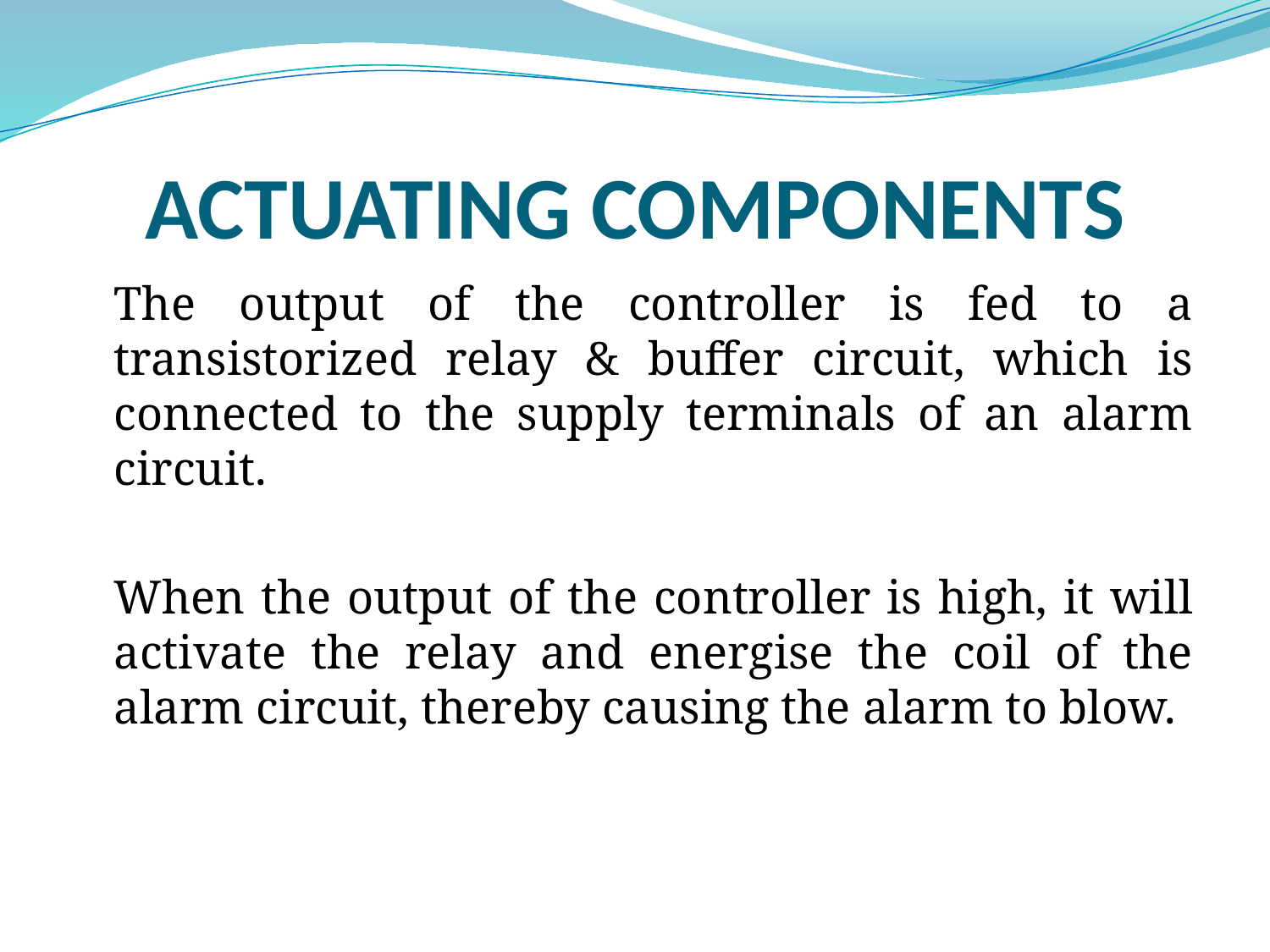

# ACTUATING COMPONENTS
	The output of the controller is fed to a transistorized relay & buffer circuit, which is connected to the supply terminals of an alarm circuit.

	When the output of the controller is high, it will activate the relay and energise the coil of the alarm circuit, thereby causing the alarm to blow.